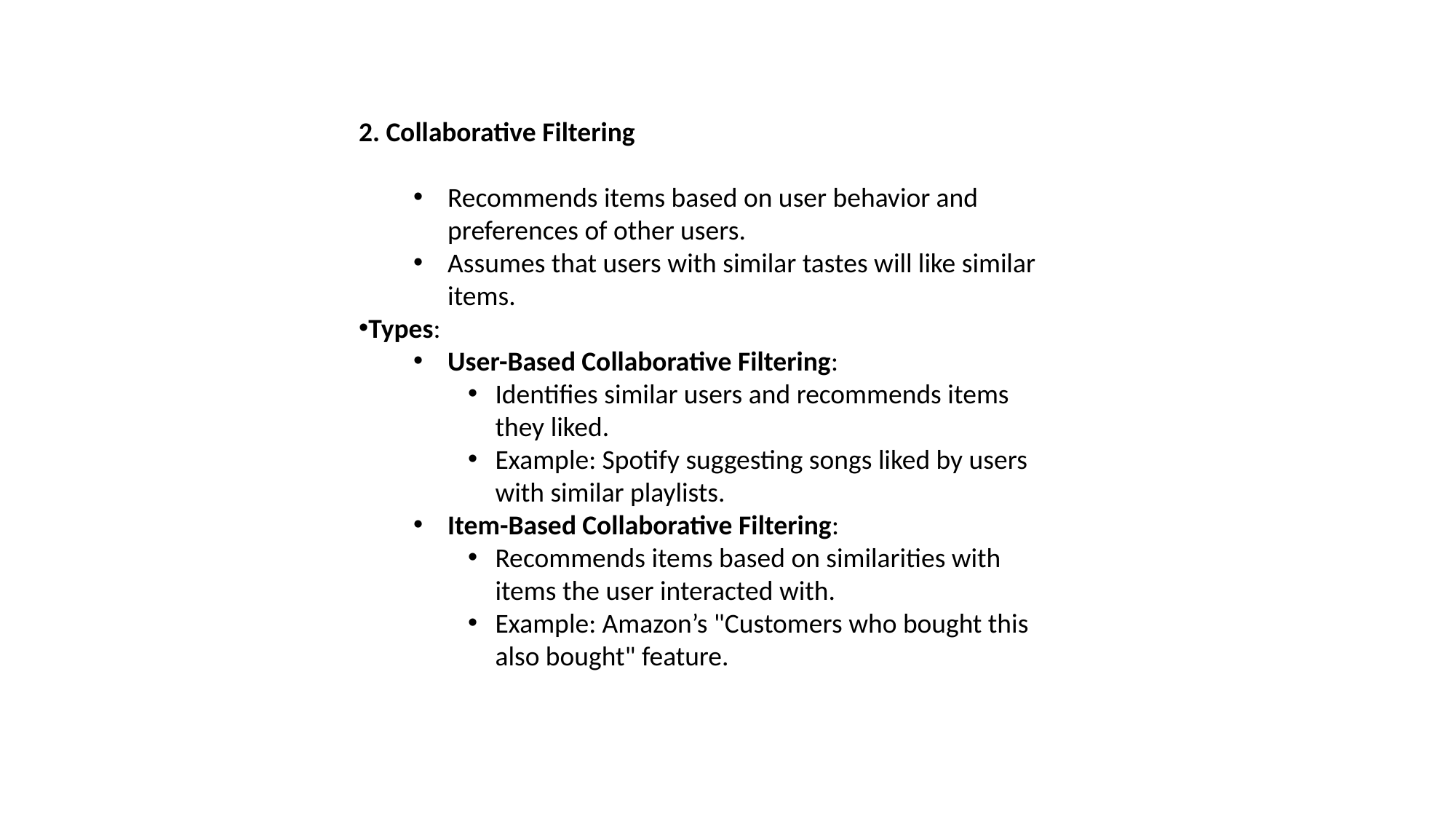

2. Collaborative Filtering

Recommends items based on user behavior and preferences of other users.
Assumes that users with similar tastes will like similar items.
Types:
User-Based Collaborative Filtering:
Identifies similar users and recommends items they liked.
Example: Spotify suggesting songs liked by users with similar playlists.
Item-Based Collaborative Filtering:
Recommends items based on similarities with items the user interacted with.
Example: Amazon’s "Customers who bought this also bought" feature.